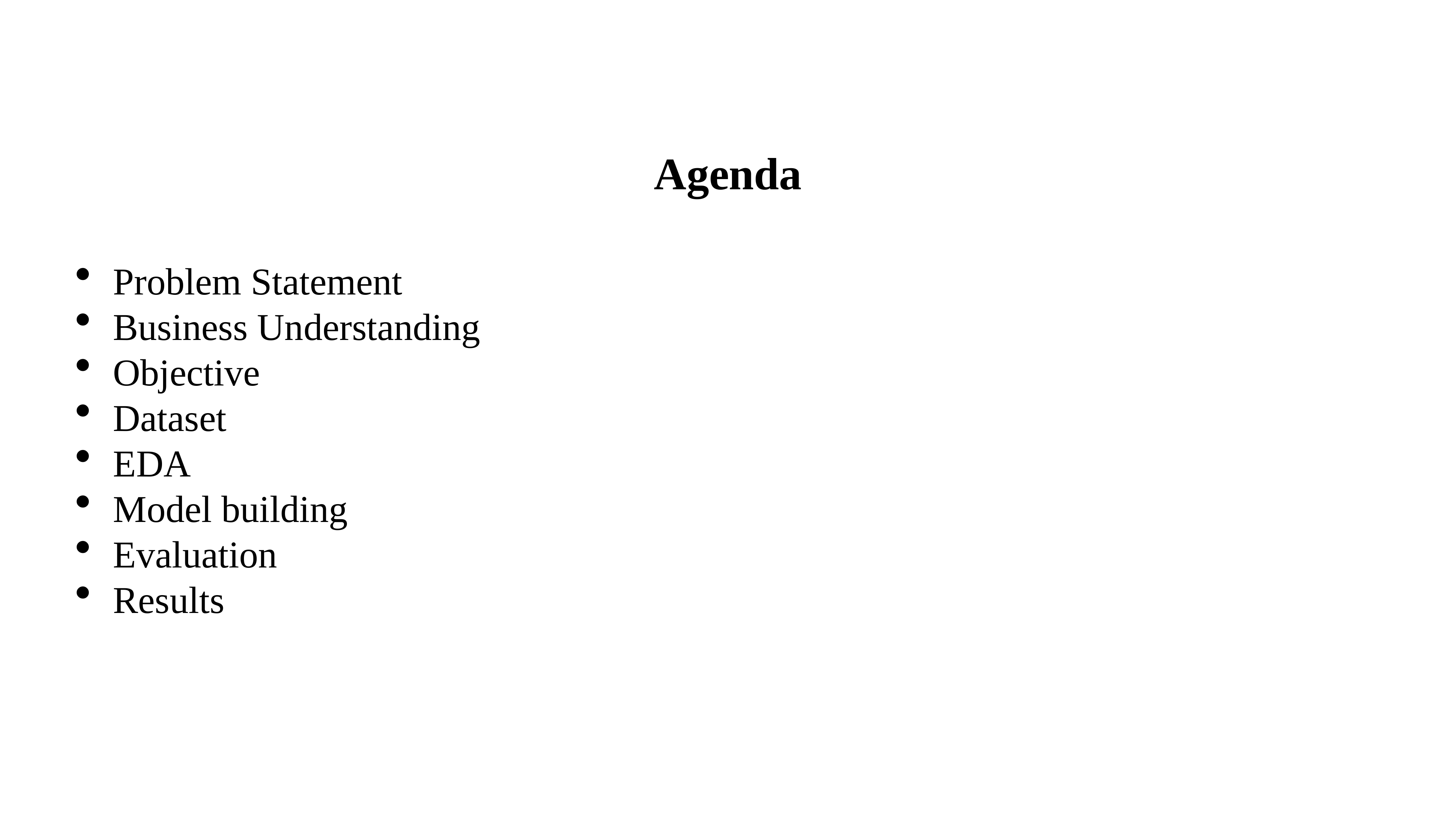

Agenda
Problem Statement
Business Understanding
Objective
Dataset
EDA
Model building
Evaluation
Results